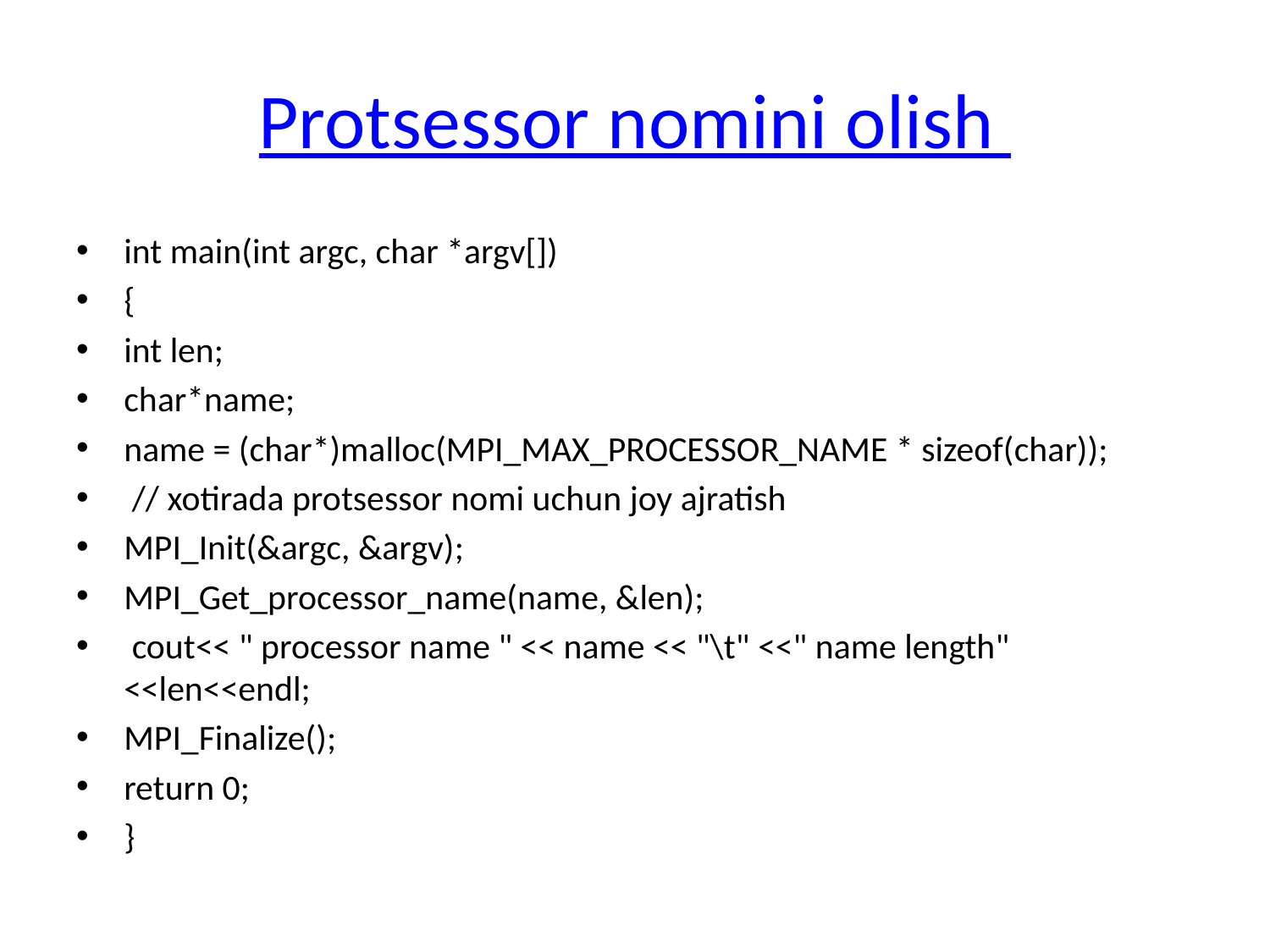

# Protsessor nomini olish
int main(int argc, char *argv[])
{
int len;
char*name;
name = (char*)malloc(MPI_MAX_PROCESSOR_NAME * sizeof(char));
 // xotirada protsessor nomi uchun joy ajratish
MPI_Init(&argc, &argv);
MPI_Get_processor_name(name, &len);
 cout<< " processor name " << name << "\t" <<" name length" <<len<<endl;
MPI_Finalize();
return 0;
}